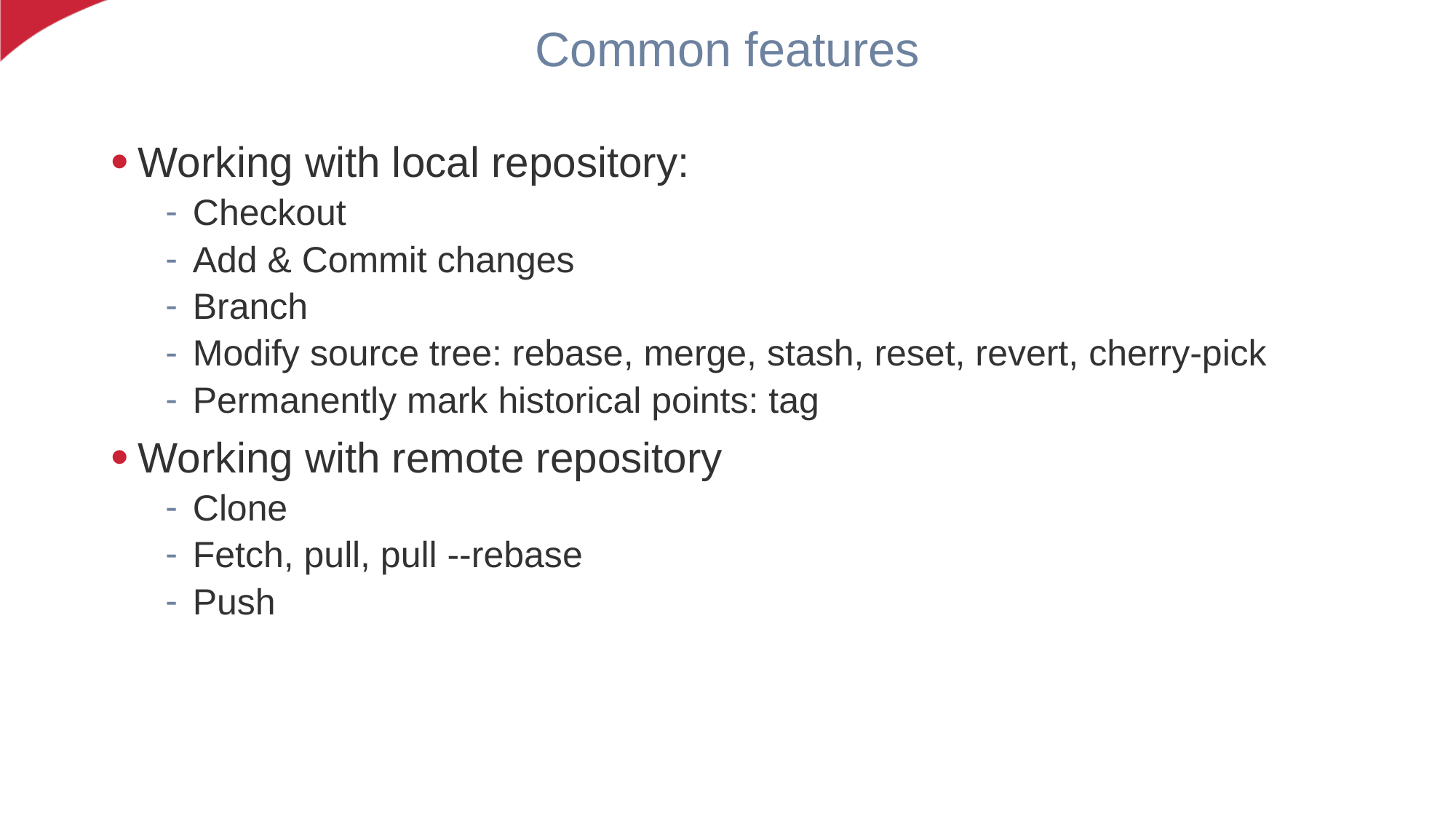

# Common features
Working with local repository:
Checkout
Add & Commit changes
Branch
Modify source tree: rebase, merge, stash, reset, revert, cherry-pick
Permanently mark historical points: tag
Working with remote repository
Clone
Fetch, pull, pull --rebase
Push